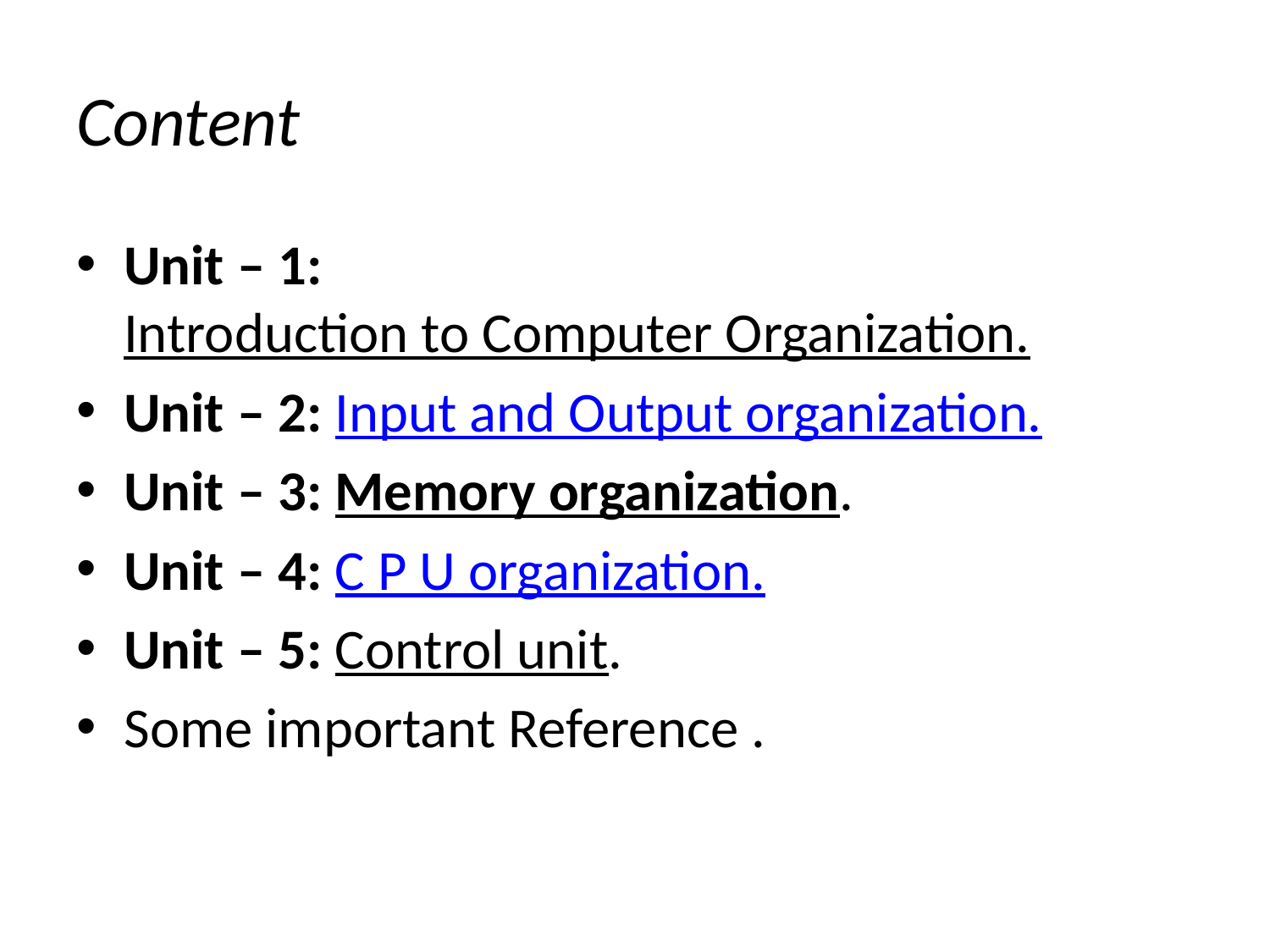

# Content
Unit – 1: Introduction to Computer Organization.
Unit – 2: Input and Output organization.
Unit – 3: Memory organization.
Unit – 4: C P U organization.
Unit – 5: Control unit.
Some important Reference .